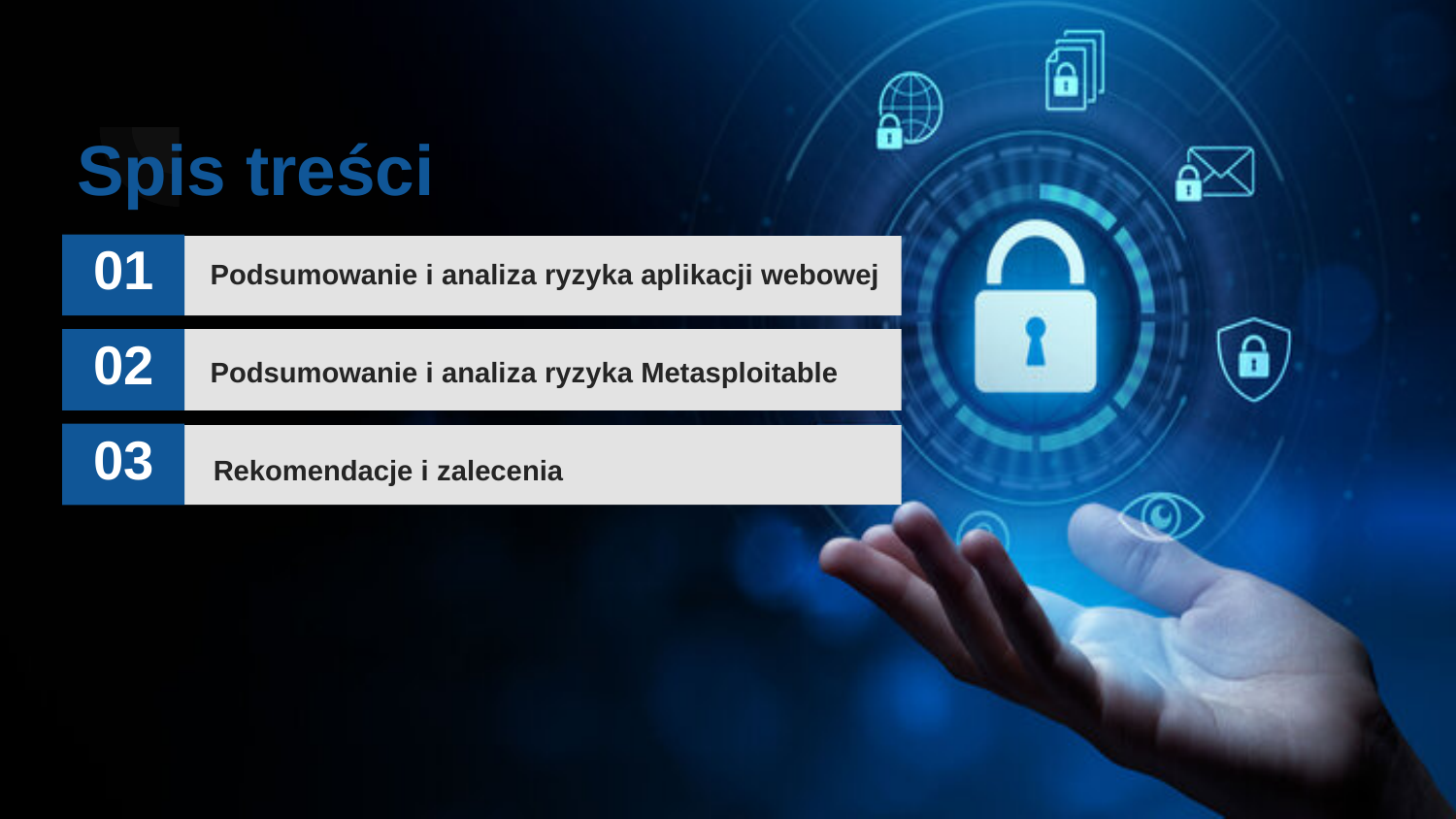

Spis treści
Podsumowanie i analiza ryzyka aplikacji webowej
01

Podsumowanie i analiza ryzyka Metasploitable
02

Rekomendacje i zalecenia
03